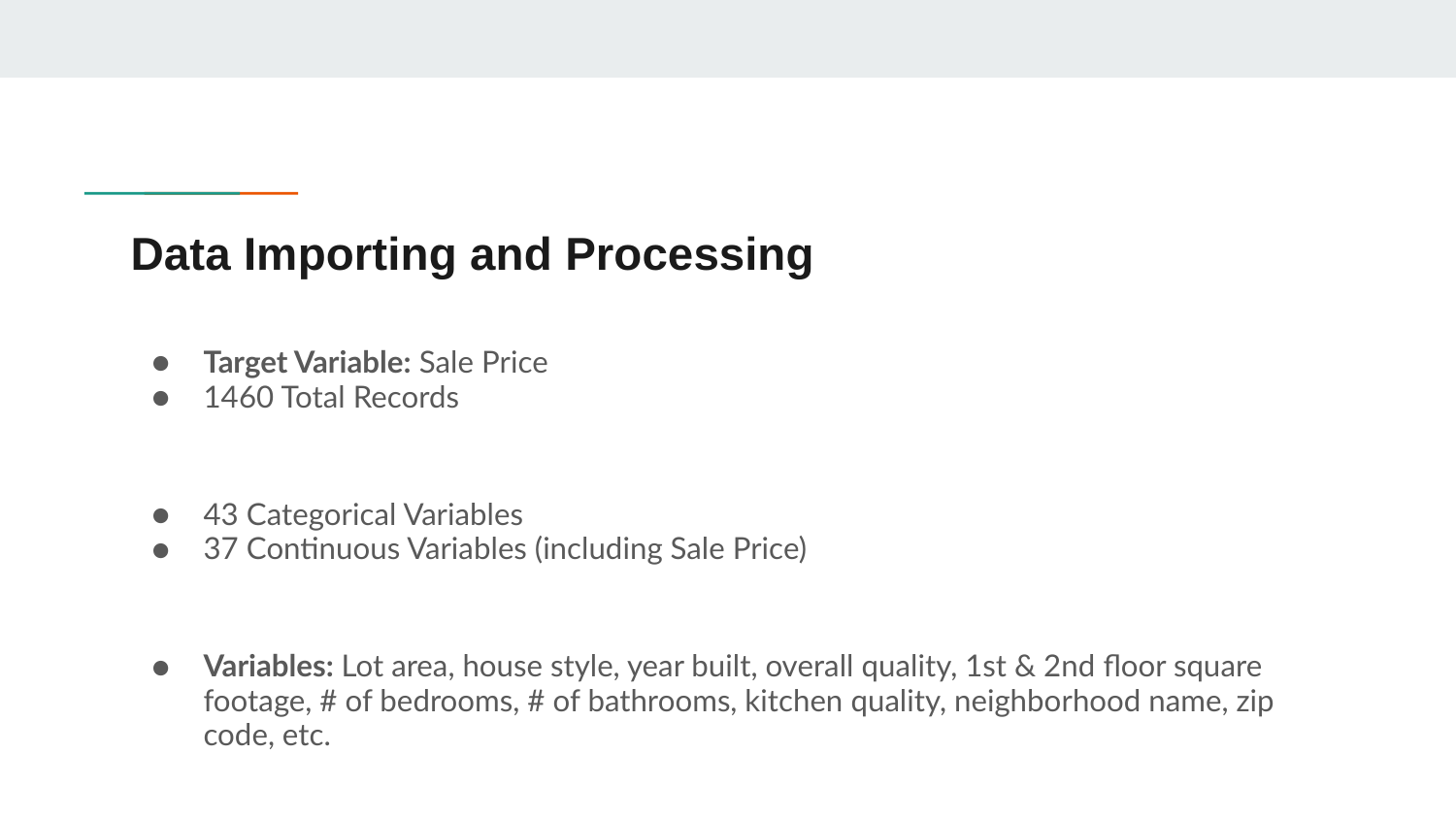

# Data Importing and Processing
Target Variable: Sale Price
1460 Total Records

43 Categorical Variables
37 Continuous Variables (including Sale Price)

Variables: Lot area, house style, year built, overall quality, 1st & 2nd floor square footage, # of bedrooms, # of bathrooms, kitchen quality, neighborhood name, zip code, etc.